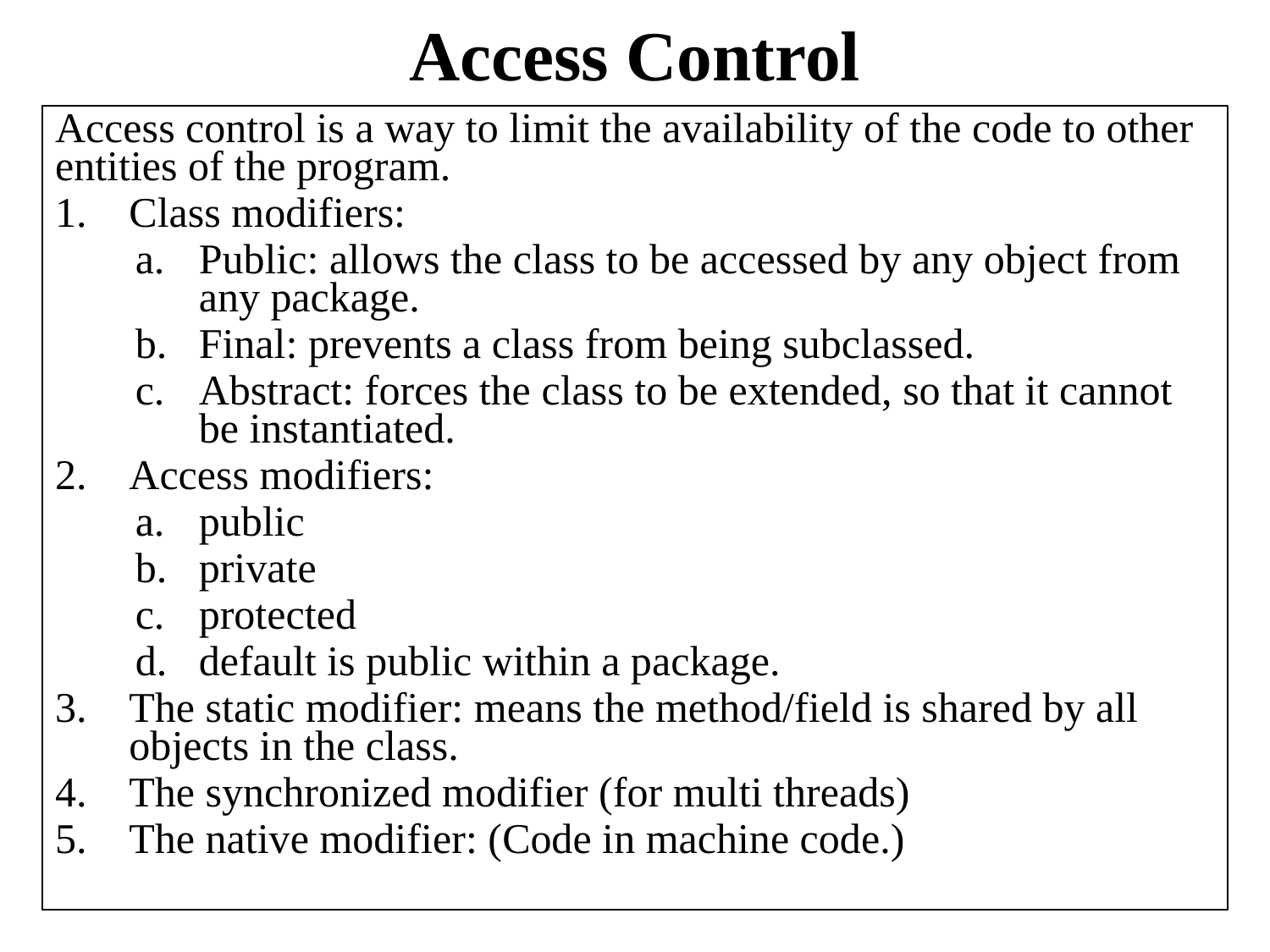

# Access Control
Access control is a way to limit the availability of the code to other entities of the program.
Class modifiers:
Public: allows the class to be accessed by any object from any package.
Final: prevents a class from being subclassed.
Abstract: forces the class to be extended, so that it cannot be instantiated.
Access modifiers:
public
private
protected
default is public within a package.
The static modifier: means the method/field is shared by all objects in the class.
The synchronized modifier (for multi threads)
The native modifier: (Code in machine code.)